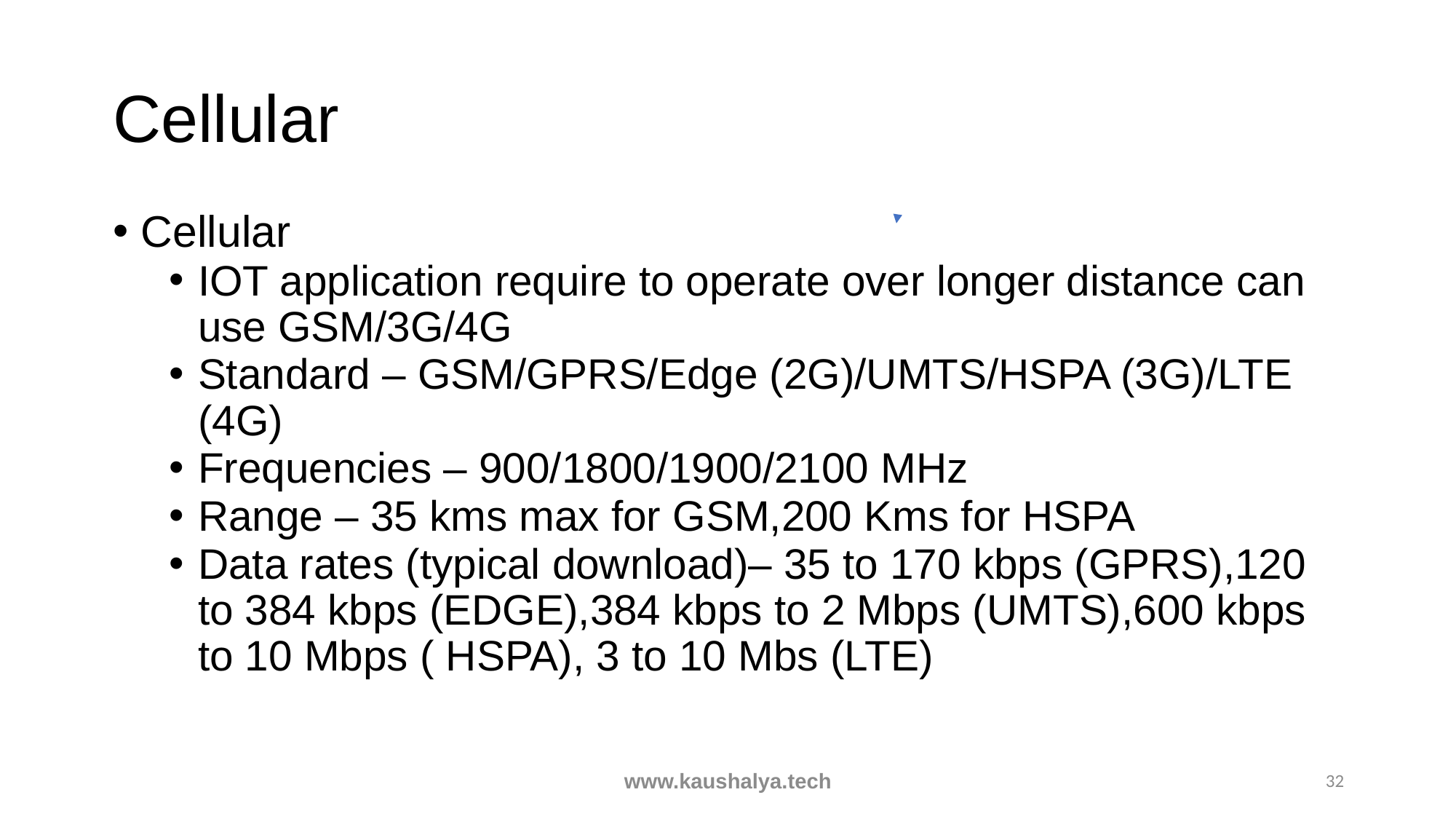

# Cellular
Cellular
IOT application require to operate over longer distance can use GSM/3G/4G
Standard – GSM/GPRS/Edge (2G)/UMTS/HSPA (3G)/LTE (4G)
Frequencies – 900/1800/1900/2100 MHz
Range – 35 kms max for GSM,200 Kms for HSPA
Data rates (typical download)– 35 to 170 kbps (GPRS),120 to 384 kbps (EDGE),384 kbps to 2 Mbps (UMTS),600 kbps to 10 Mbps ( HSPA), 3 to 10 Mbs (LTE)

www.kaushalya.tech
32